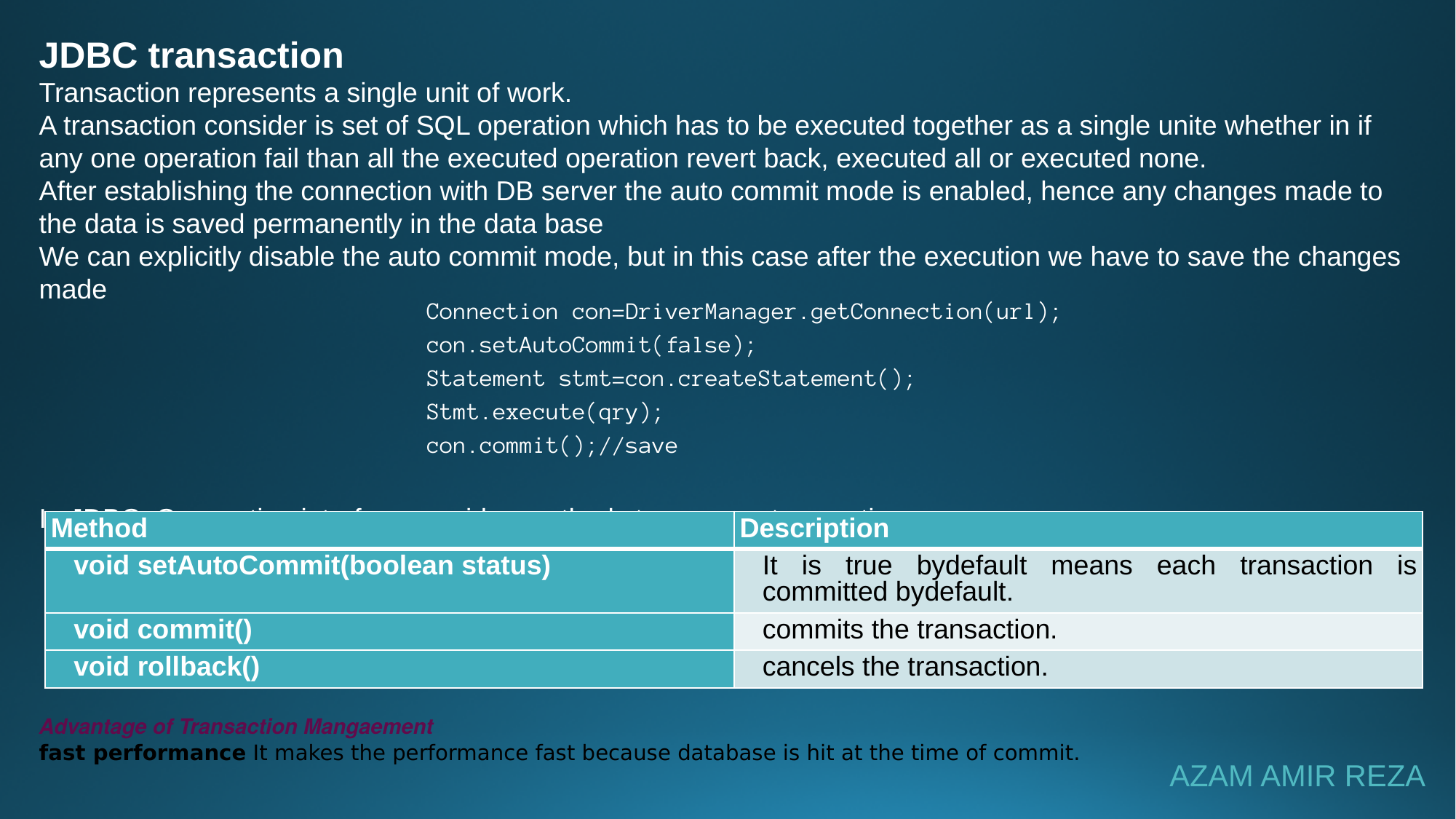

JDBC transaction
Transaction represents a single unit of work.
A transaction consider is set of SQL operation which has to be executed together as a single unite whether in if any one operation fail than all the executed operation revert back, executed all or executed none.
After establishing the connection with DB server the auto commit mode is enabled, hence any changes made to the data is saved permanently in the data base
We can explicitly disable the auto commit mode, but in this case after the execution we have to save the changes made

In JDBC, Connection interface provides methods to manage transaction.
Connection con=DriverManager.getConnection(url);
con.setAutoCommit(false);
Statement stmt=con.createStatement();
Stmt.execute(qry);
con.commit();//save
| Method | Description |
| --- | --- |
| void setAutoCommit(boolean status) | It is true bydefault means each transaction is committed bydefault. |
| void commit() | commits the transaction. |
| void rollback() | cancels the transaction. |
Advantage of Transaction Mangaement
fast performance It makes the performance fast because database is hit at the time of commit.
AZAM AMIR REZA